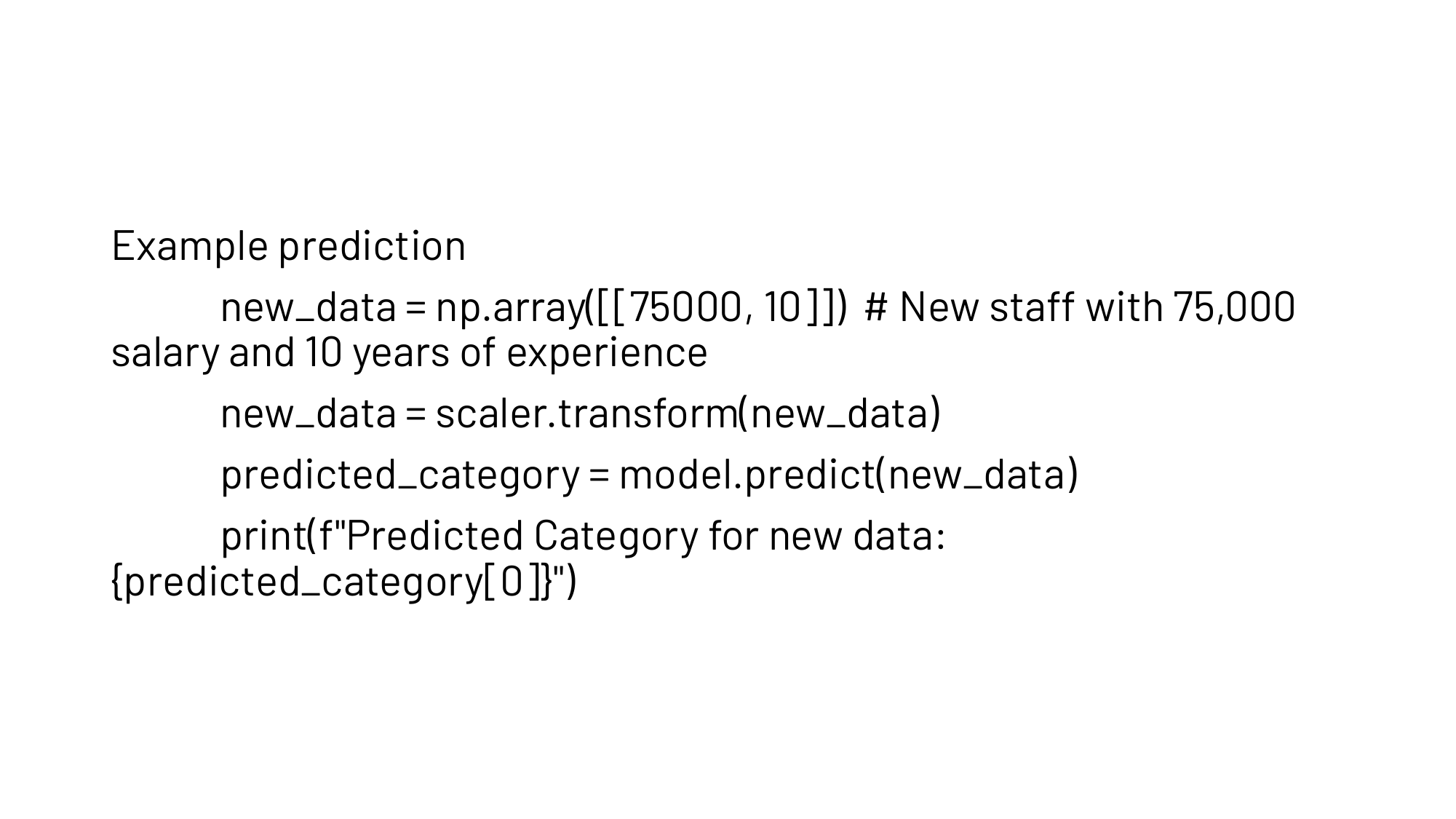

#
Example prediction
	new_data = np.array([[75000, 10]])  # New staff with 75,000 	salary and 10 years of experience
	new_data = scaler.transform(new_data)
	predicted_category = model.predict(new_data)
	print(f"Predicted Category for new data: 	{predicted_category[0]}")